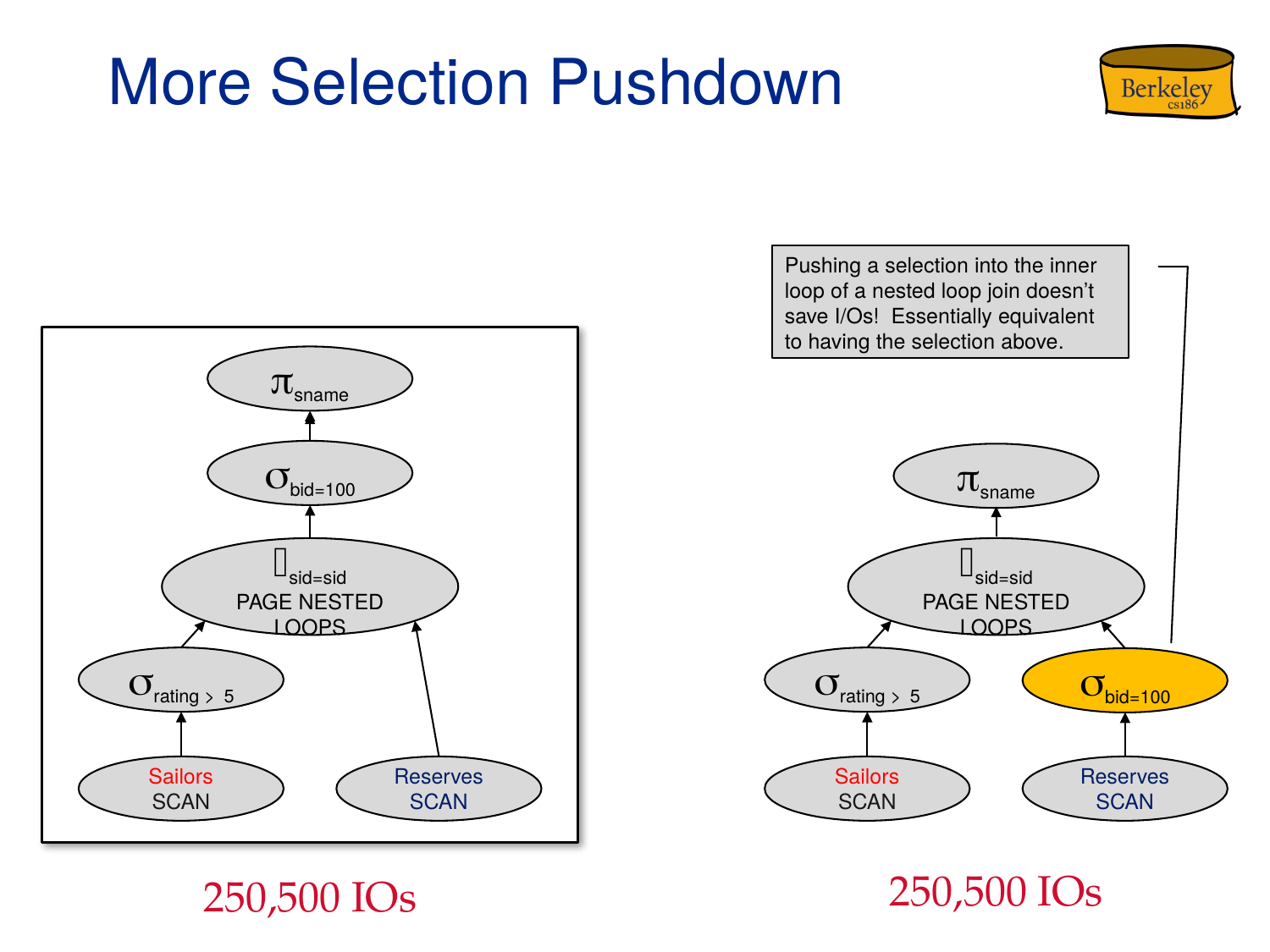

# More Selection Pushdown

Pushing a selection into the inner loop of a nested loop join doesn’t save I/Os!  Essentially equivalent to having the selection above.

πsname
σbid=100
⨝sid=sid
page nested loops
σrating > 5
Reserves
scan
Sailors
scan
250,500 IOs
πsname
⨝sid=sid
page nested loops
σrating > 5
σbid=100
Reserves
scan
Sailors
scan
250,500 IOs